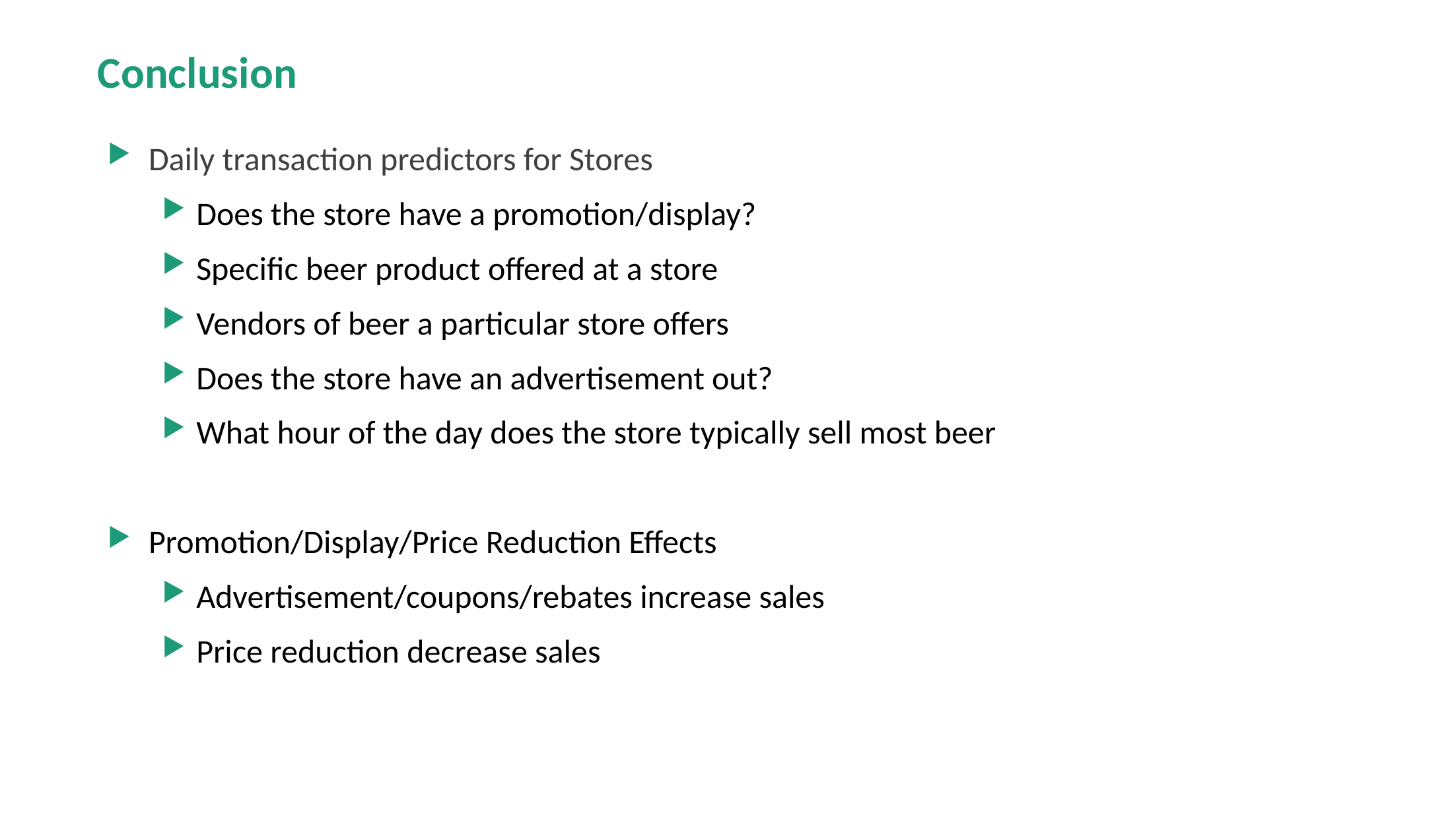

Conclusion
Daily transaction predictors for Stores
Does the store have a promotion/display?
Specific beer product offered at a store
Vendors of beer a particular store offers
Does the store have an advertisement out?
What hour of the day does the store typically sell most beer

Promotion/Display/Price Reduction Effects
Advertisement/coupons/rebates increase sales
Price reduction decrease sales